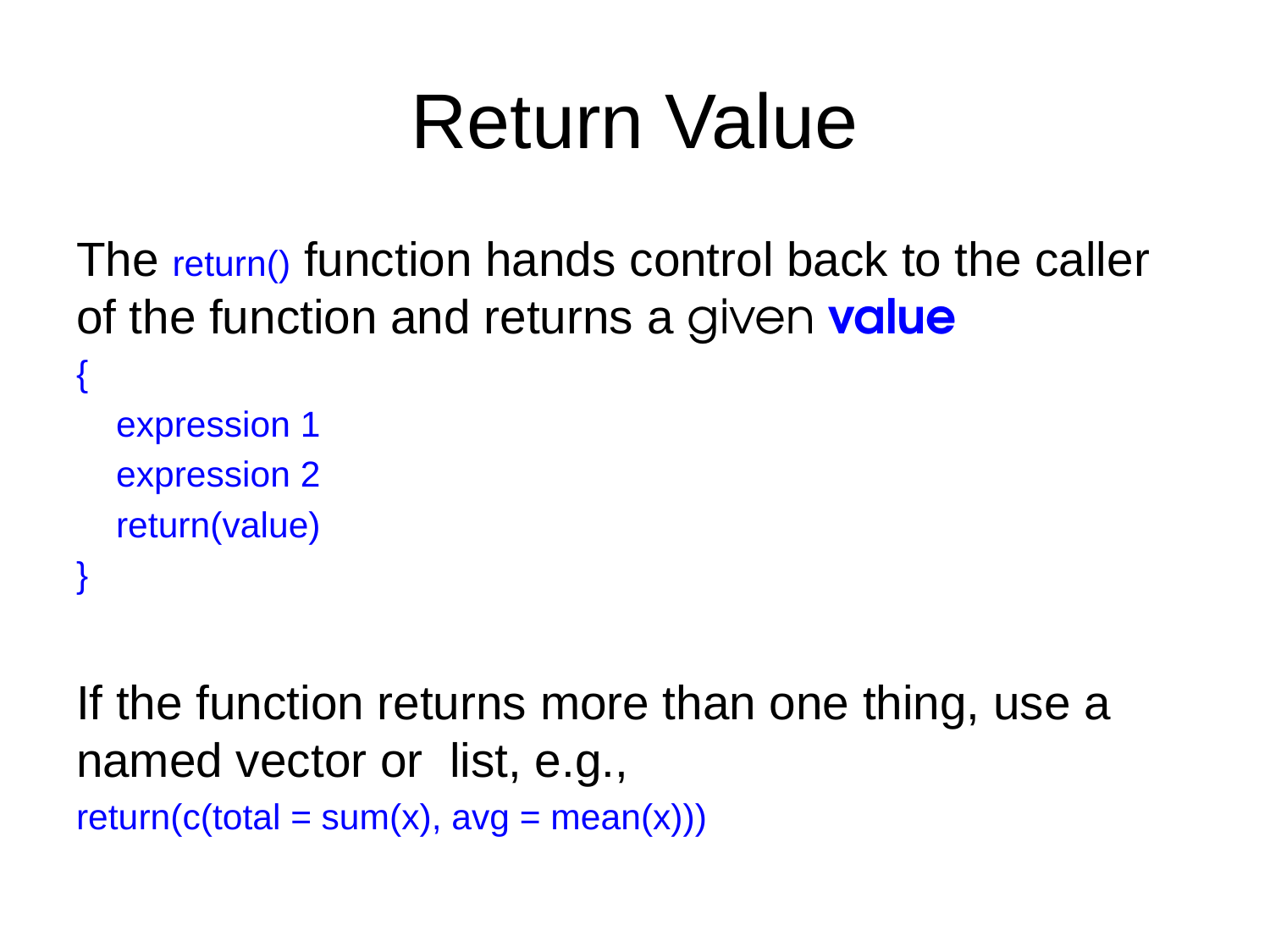

# Return Value
The return() function hands control back to the caller of the function and returns a given value
{
    expression 1
    expression 2
    return(value)
}

If the function returns more than one thing, use a named vector or  list, e.g.,
return(c(total = sum(x), avg = mean(x)))